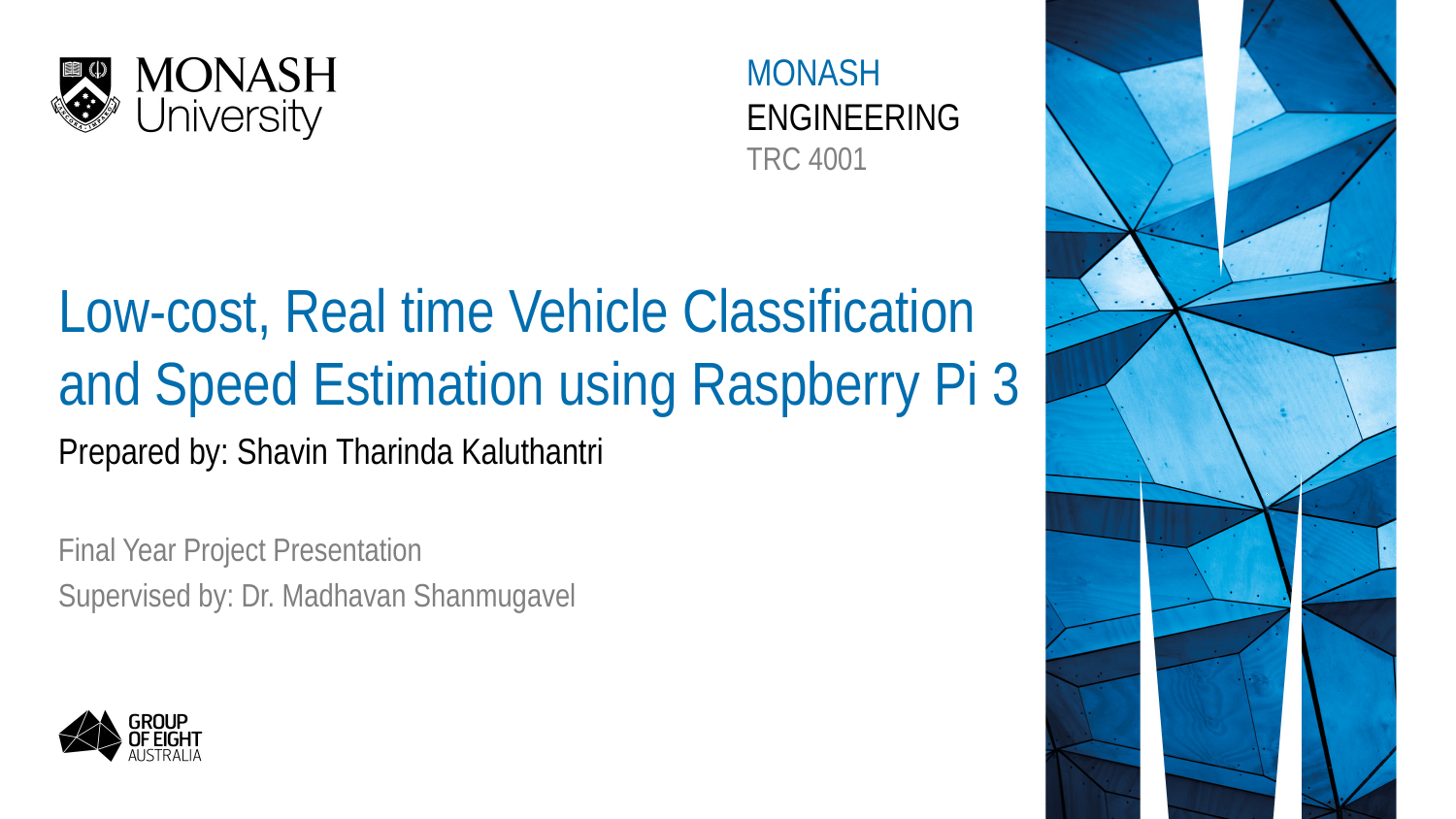

MONASH
ENGINEERING
TRC 4001
Low-cost, Real time Vehicle Classification and Speed Estimation using Raspberry Pi 3
Prepared by: Shavin Tharinda Kaluthantri

Final Year Project Presentation
Supervised by: Dr. Madhavan Shanmugavel